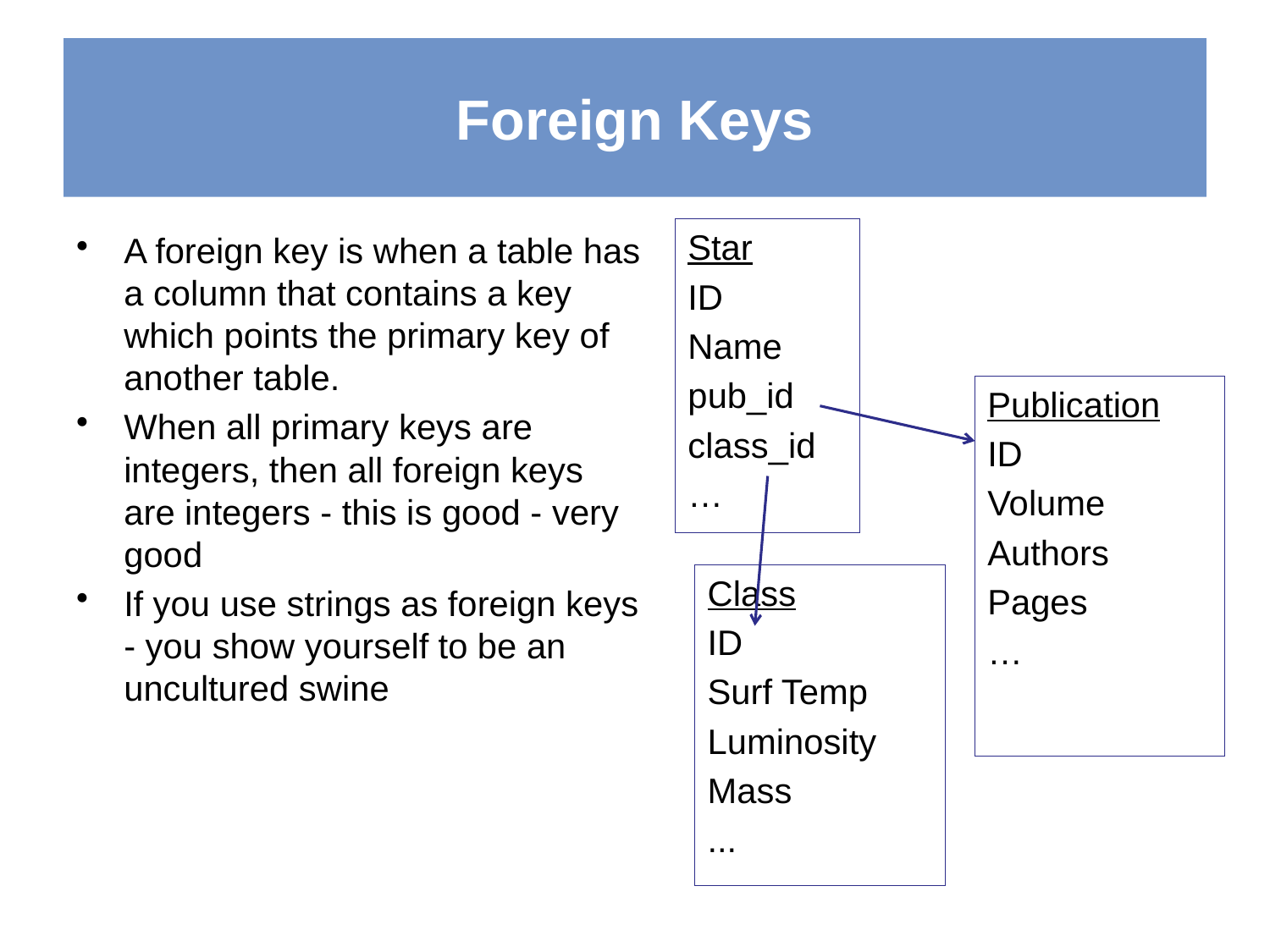

# Foreign Keys
Star
ID
Name
pub_id
class_id
…
A foreign key is when a table has a column that contains a key which points the primary key of another table.
When all primary keys are integers, then all foreign keys are integers - this is good - very good
If you use strings as foreign keys - you show yourself to be an uncultured swine

Publication
ID
Volume
Authors
Pages
…
Class
ID
Surf Temp
Luminosity
Mass
...